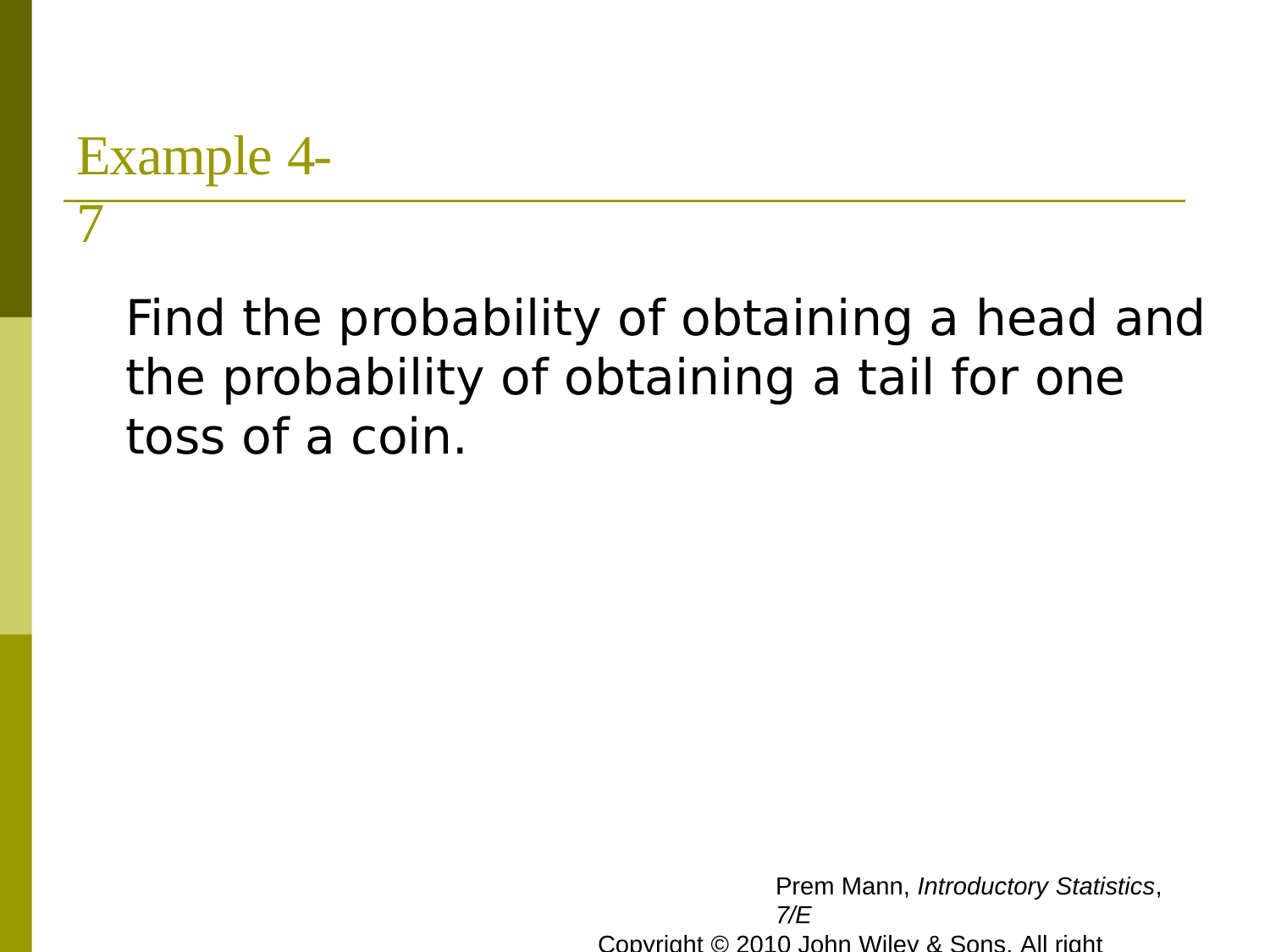

# Example 4-7
Find the probability of obtaining a head and the probability of obtaining a tail for one toss of a coin.
Prem Mann, Introductory Statistics, 7/E
Copyright © 2010 John Wiley & Sons. All right reserved